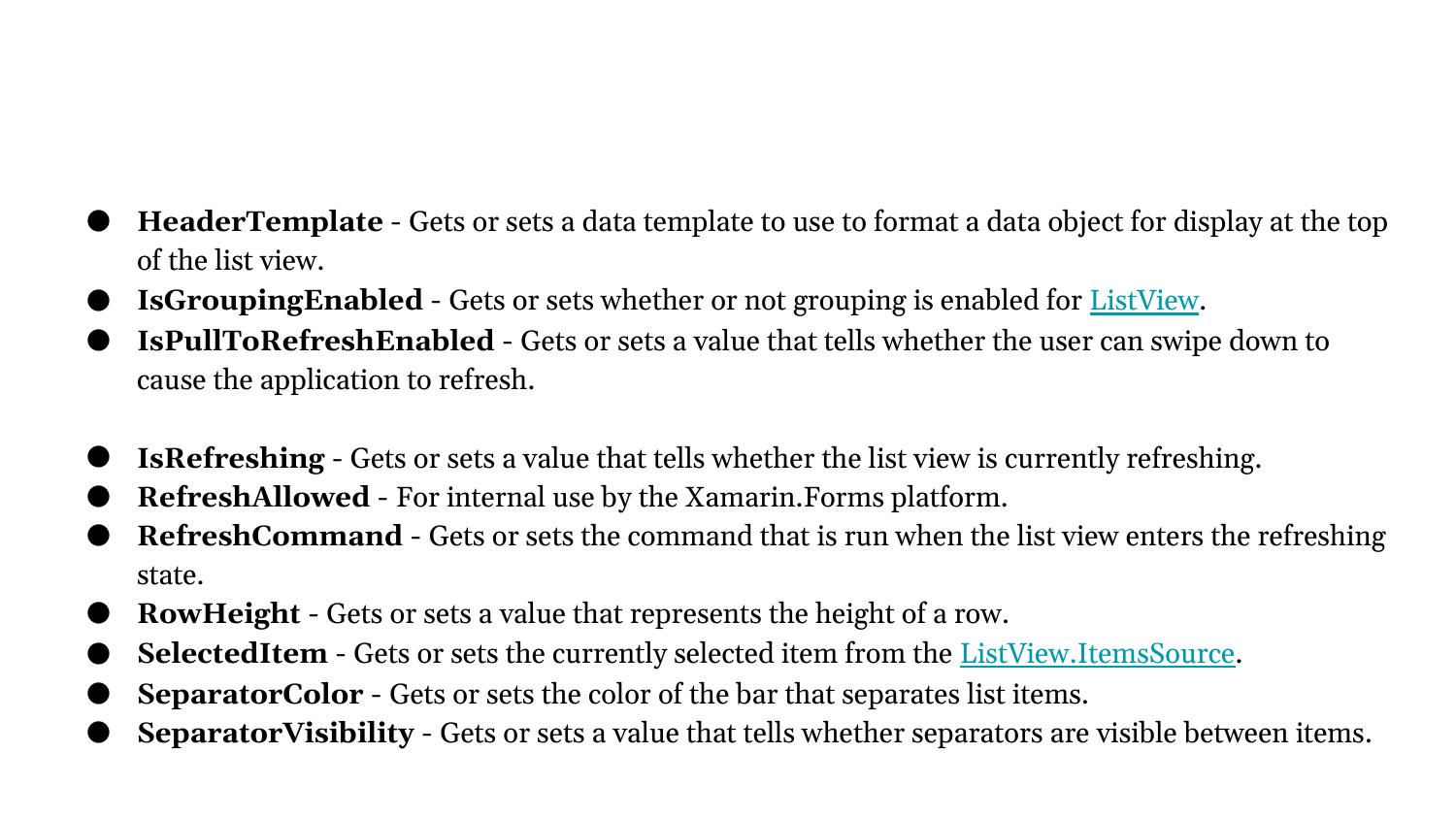

#
HeaderTemplate - Gets or sets a data template to use to format a data object for display at the top of the list view.
IsGroupingEnabled - Gets or sets whether or not grouping is enabled for ListView.
IsPullToRefreshEnabled - Gets or sets a value that tells whether the user can swipe down to cause the application to refresh.

IsRefreshing - Gets or sets a value that tells whether the list view is currently refreshing.
RefreshAllowed - For internal use by the Xamarin.Forms platform.
RefreshCommand - Gets or sets the command that is run when the list view enters the refreshing state.
RowHeight - Gets or sets a value that represents the height of a row.
SelectedItem - Gets or sets the currently selected item from the ListView.ItemsSource.
SeparatorColor - Gets or sets the color of the bar that separates list items.
SeparatorVisibility - Gets or sets a value that tells whether separators are visible between items.